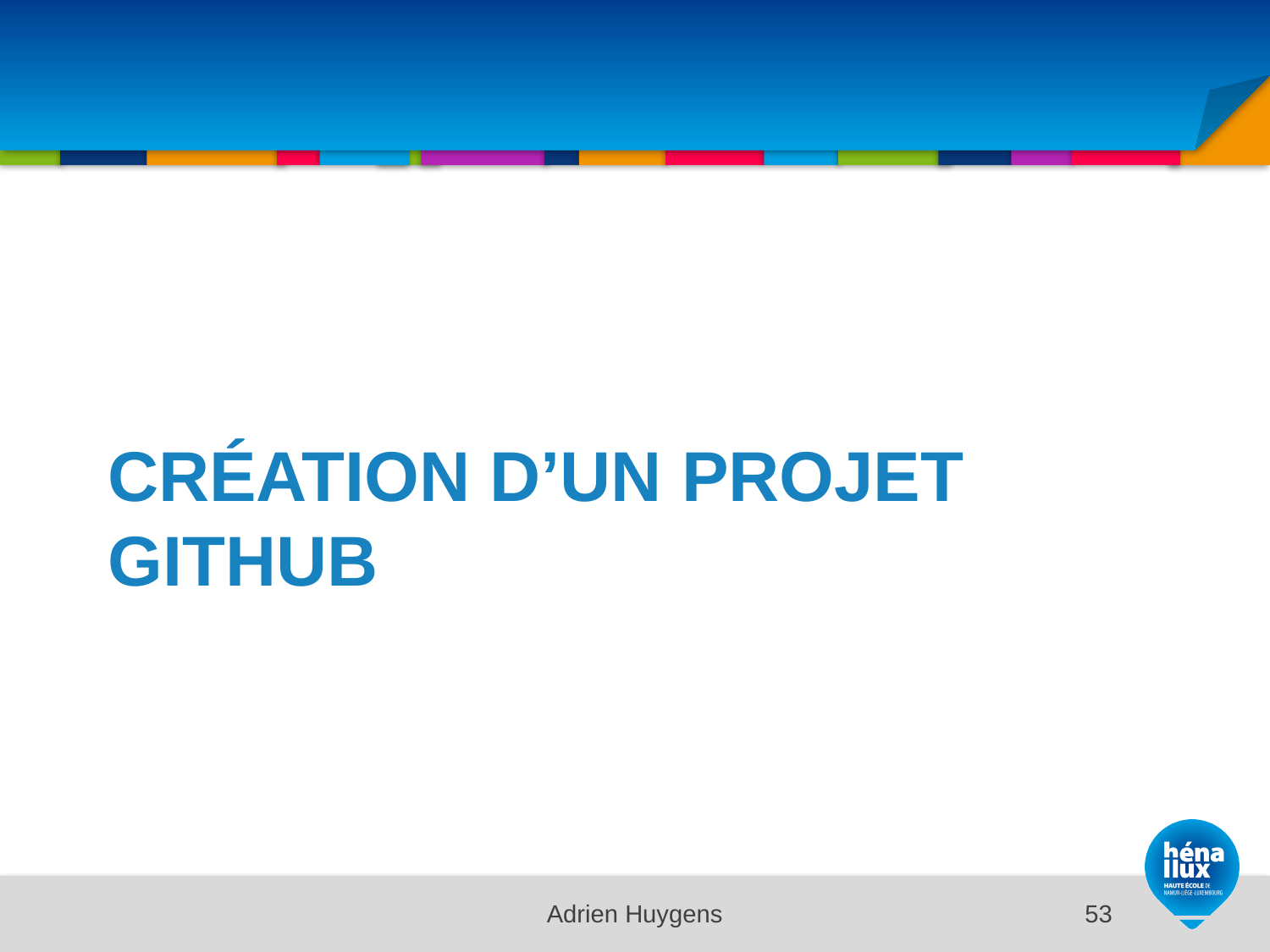

# Création d’un projet Github
Adrien Huygens
53